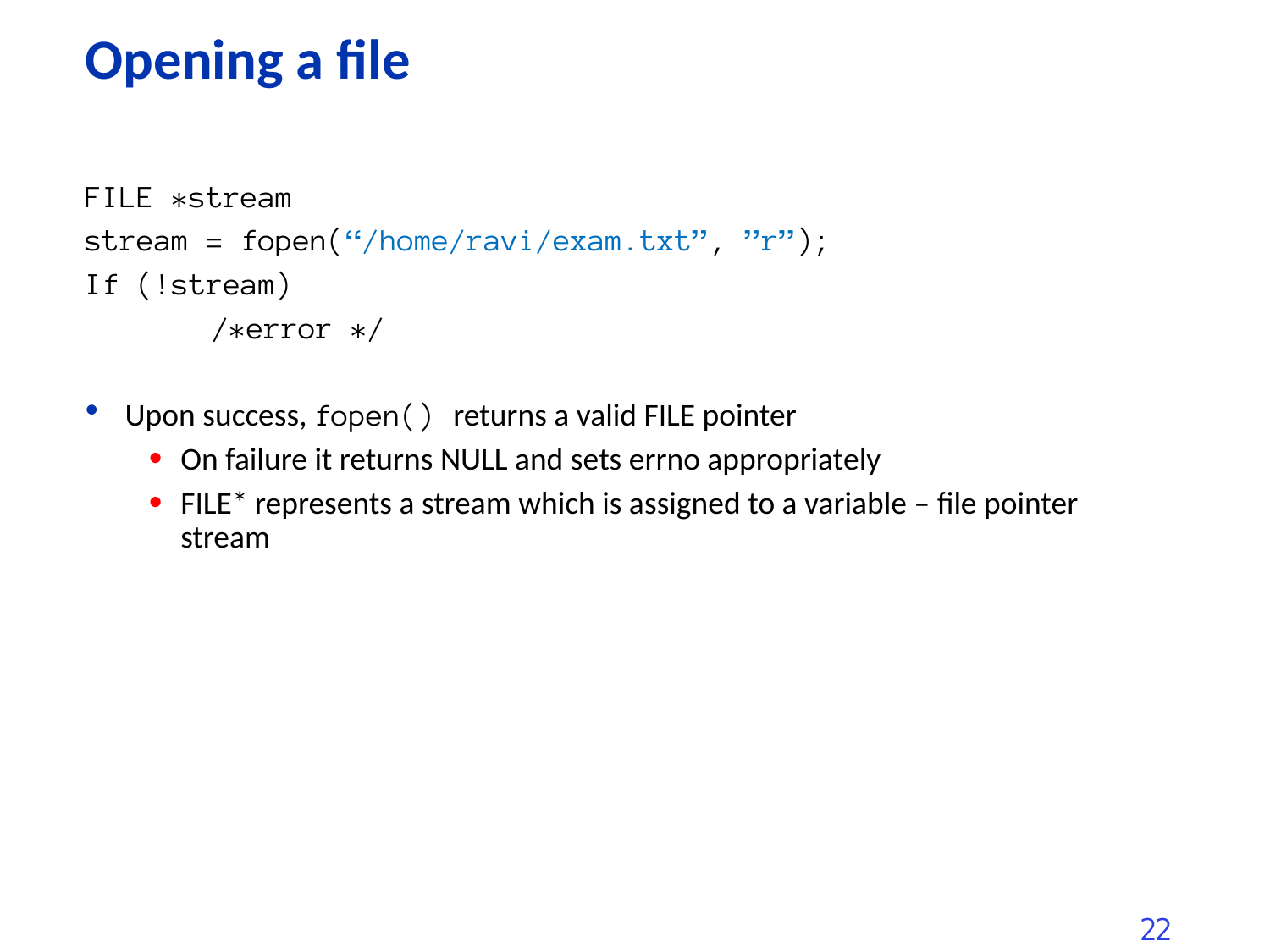

# Opening a file

FILE *stream
stream = fopen(“/home/ravi/exam.txt”, ”r”);
If (!stream)
	/*error */

Upon success, fopen() returns a valid FILE pointer
On failure it returns NULL and sets errno appropriately
FILE* represents a stream which is assigned to a variable – file pointer  stream